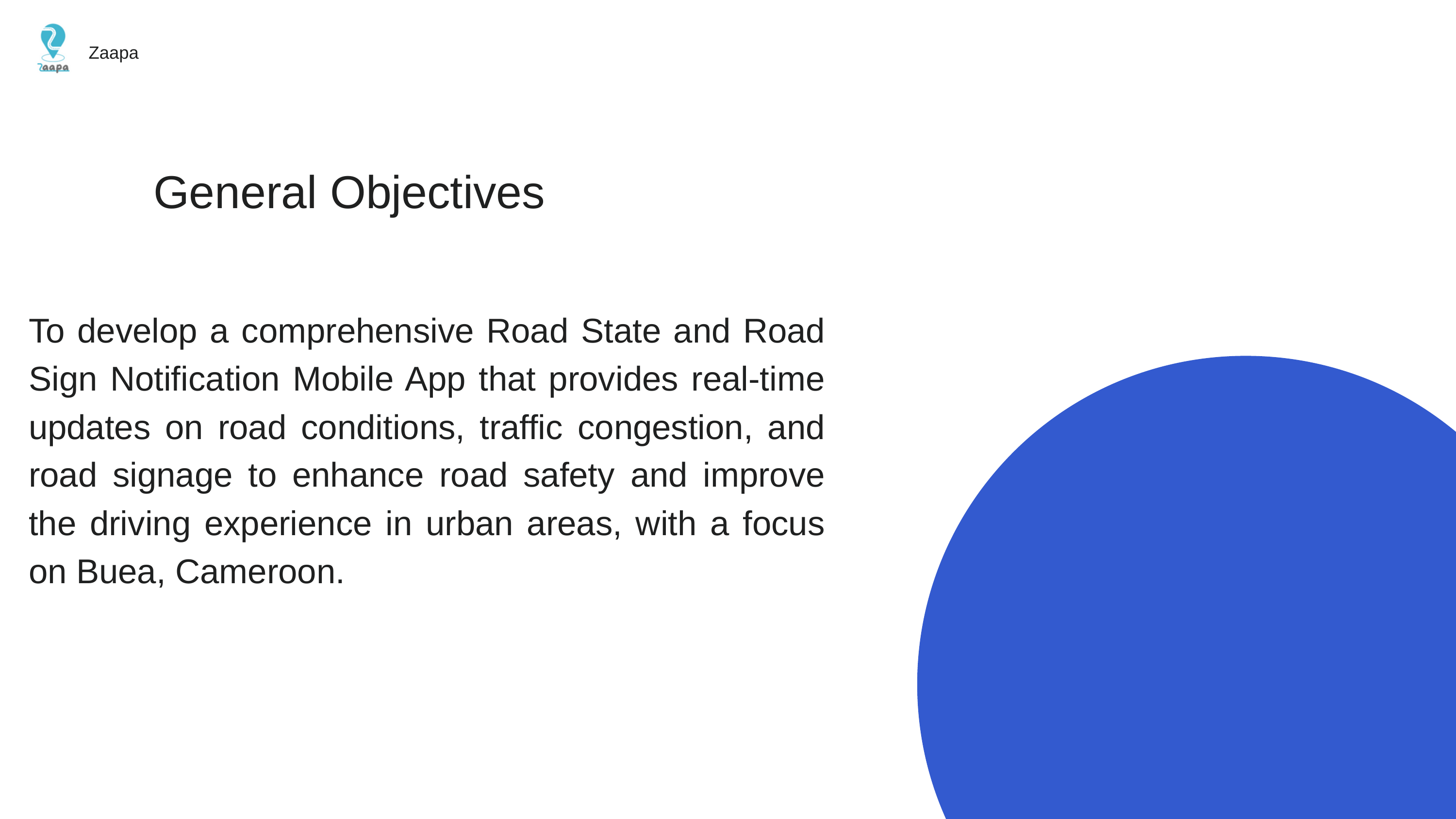

Zaapa
General Objectives
To develop a comprehensive Road State and Road Sign Notification Mobile App that provides real-time updates on road conditions, traffic congestion, and road signage to enhance road safety and improve the driving experience in urban areas, with a focus on Buea, Cameroon.